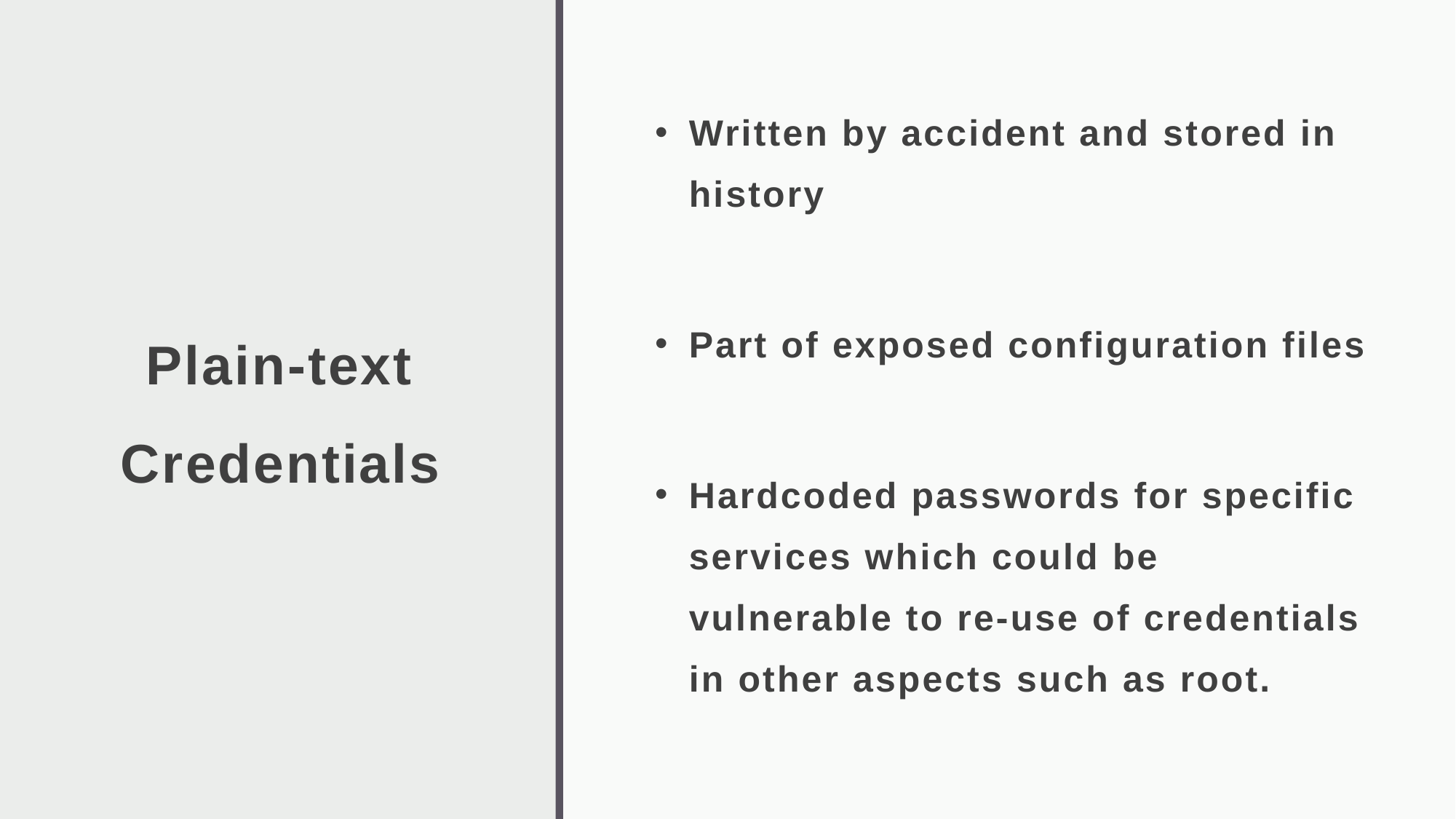

# Plain-text Credentials
Written by accident and stored in history

Part of exposed configuration files

Hardcoded passwords for specific services which could be vulnerable to re-use of credentials in other aspects such as root.